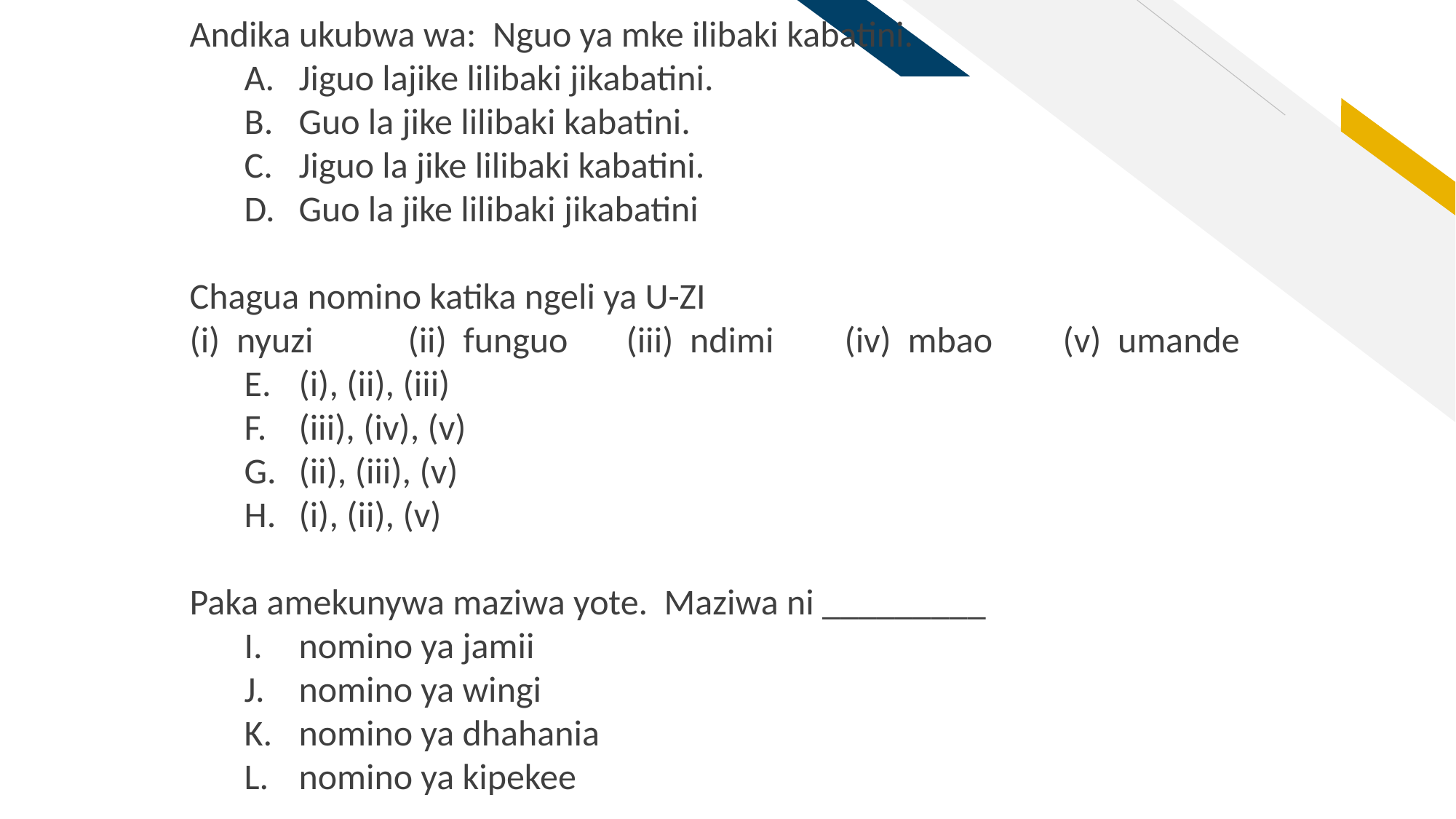

Andika ukubwa wa:  Nguo ya mke ilibaki kabatini.
Jiguo lajike lilibaki jikabatini.
Guo la jike lilibaki kabatini.
Jiguo la jike lilibaki kabatini.
Guo la jike lilibaki jikabatini

Chagua nomino katika ngeli ya U-ZI
(i)  nyuzi  	(ii)  funguo	(iii)  ndimi	(iv)  mbao	(v)  umande
(i), (ii), (iii)
(iii), (iv), (v)
(ii), (iii), (v)
(i), (ii), (v)

Paka amekunywa maziwa yote.  Maziwa ni _________
nomino ya jamii
nomino ya wingi
nomino ya dhahania
nomino ya kipekee